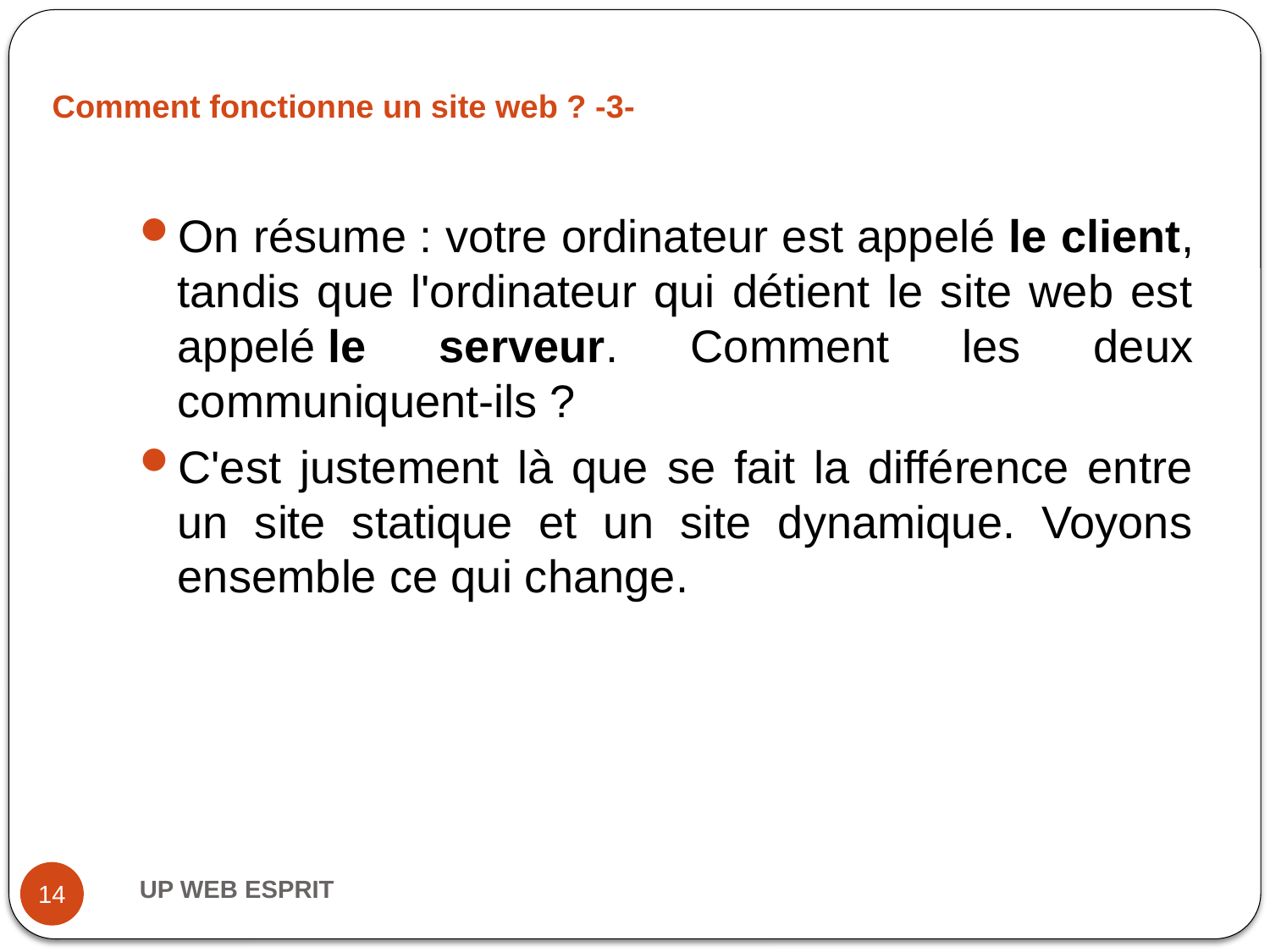

# Comment fonctionne un site web ? -3-
On résume : votre ordinateur est appelé le client, tandis que l'ordinateur qui détient le site web est appelé le serveur. Comment les deux communiquent-ils ?
C'est justement là que se fait la différence entre un site statique et un site dynamique. Voyons ensemble ce qui change.

UP WEB ESPRIT
14